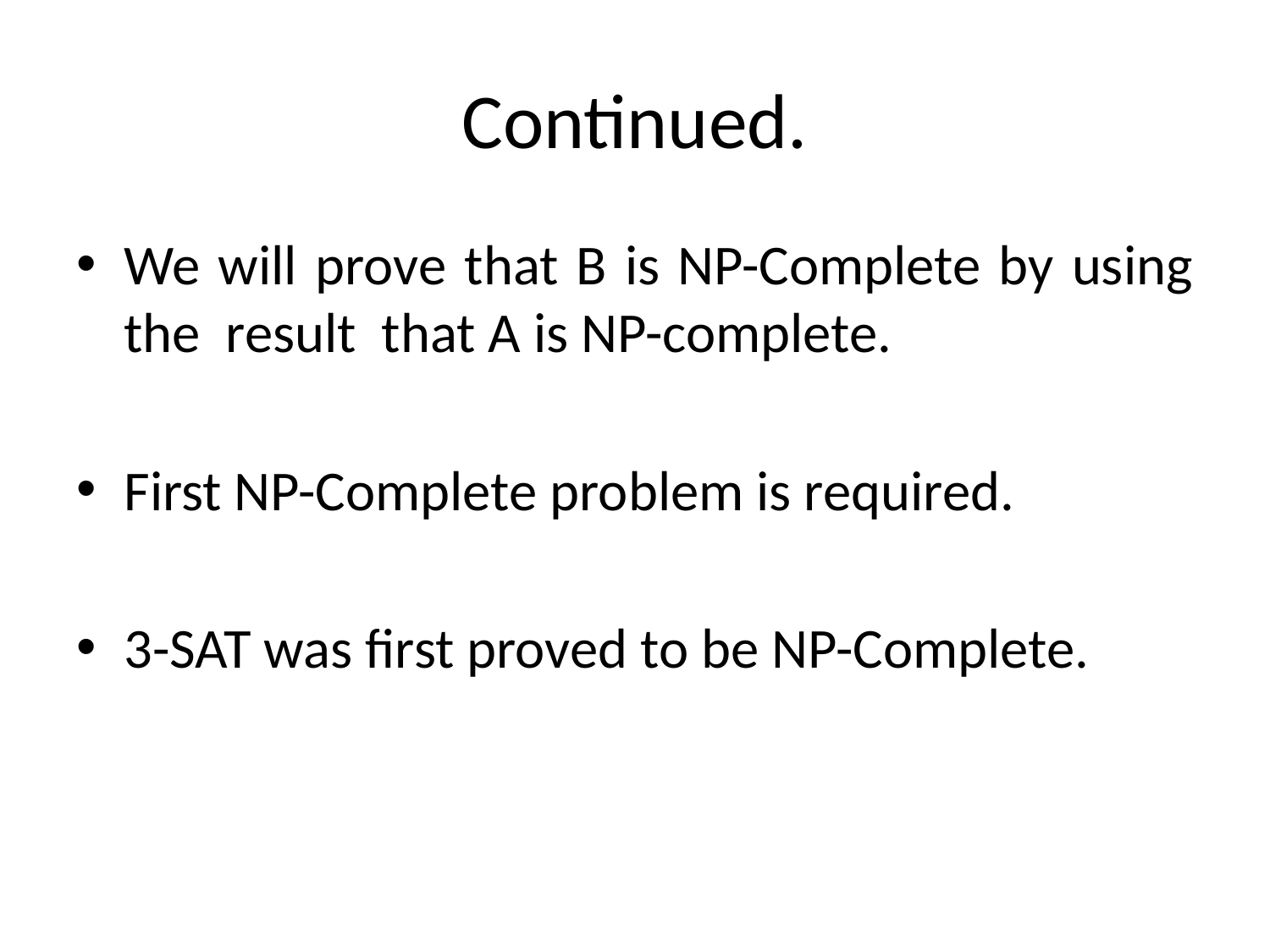

# Continued.
We will prove that B is NP-Complete by using the  result  that A is NP-complete.

First NP-Complete problem is required.

3-SAT was first proved to be NP-Complete.